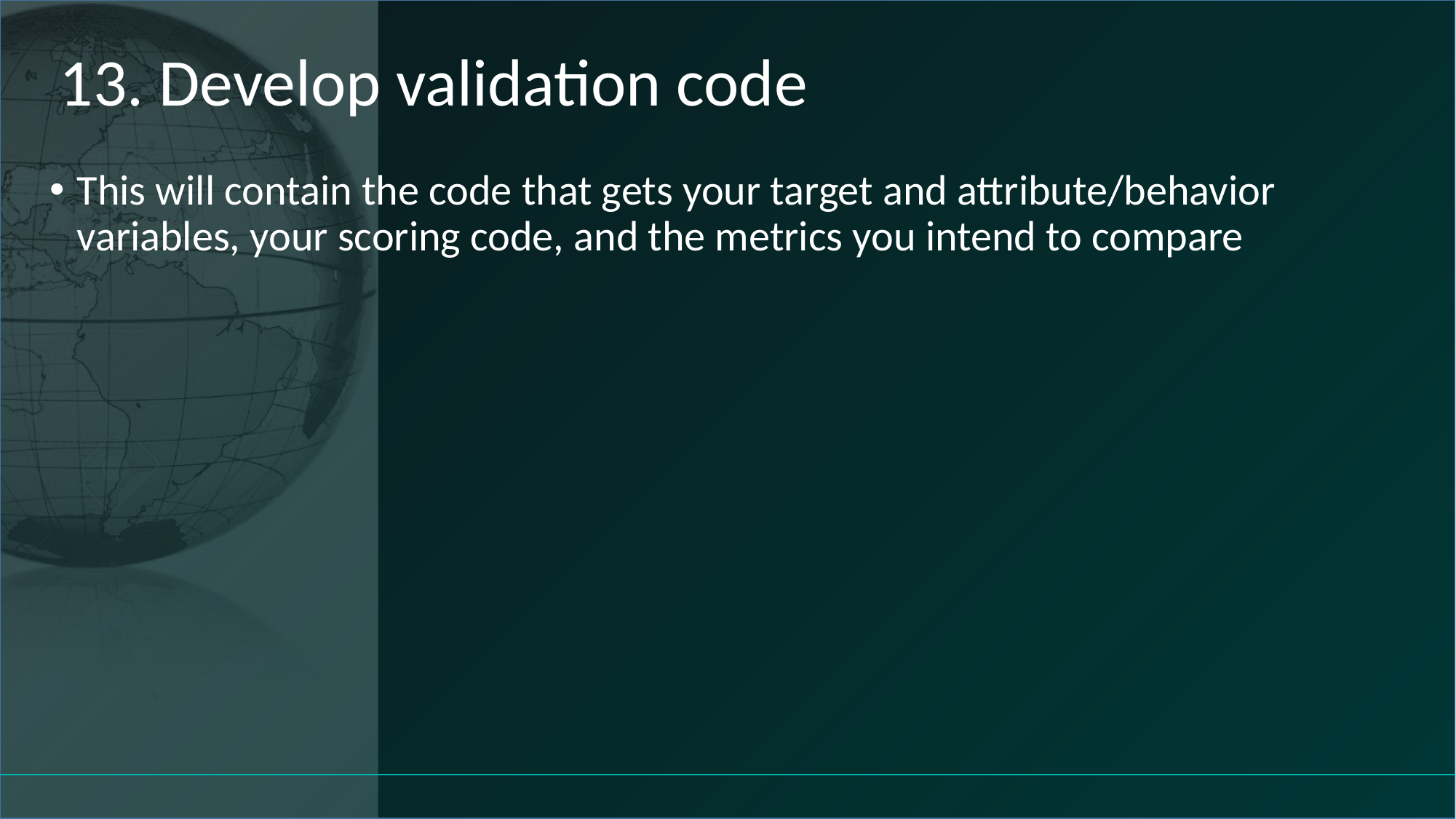

# 13. Develop validation code
This will contain the code that gets your target and attribute/behavior variables, your scoring code, and the metrics you intend to compare